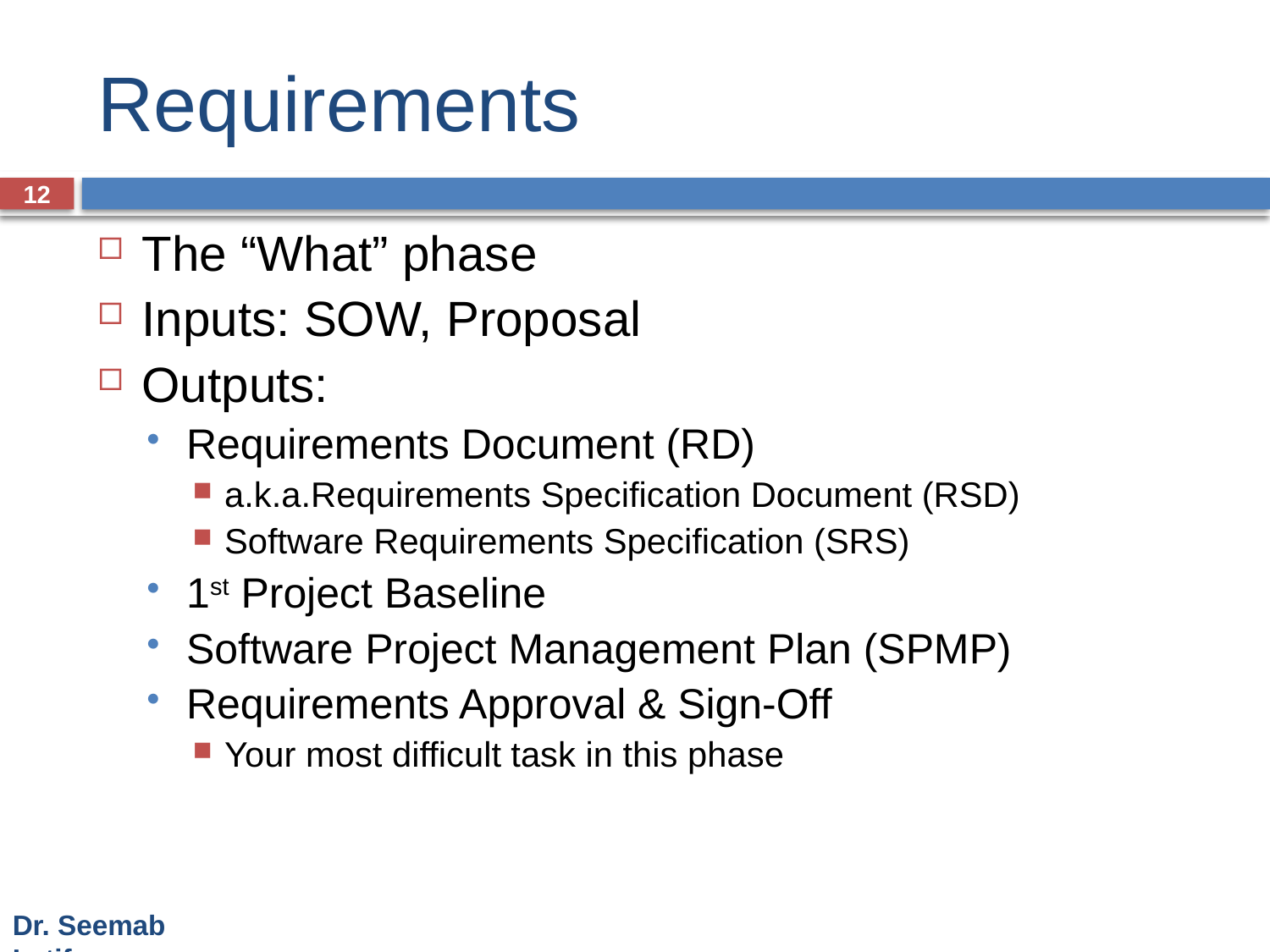

# Requirements
12
The “What” phase
Inputs: SOW, Proposal
Outputs:
Requirements Document (RD)
a.k.a.Requirements Specification Document (RSD)
Software Requirements Specification (SRS)
1st Project Baseline
Software Project Management Plan (SPMP)
Requirements Approval & Sign-Off
Your most difficult task in this phase